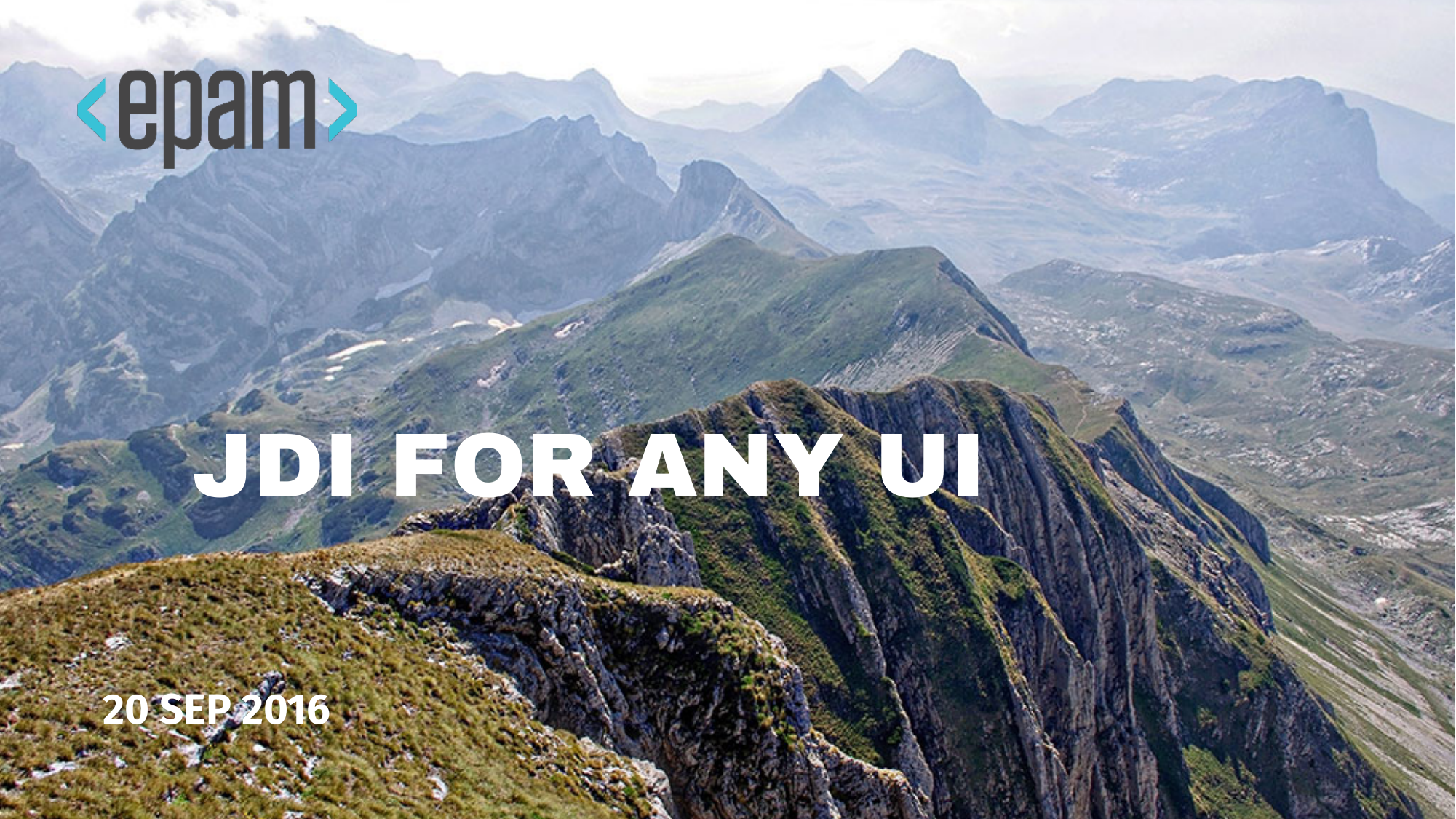

# JDI for any ui
20 Sep 2016